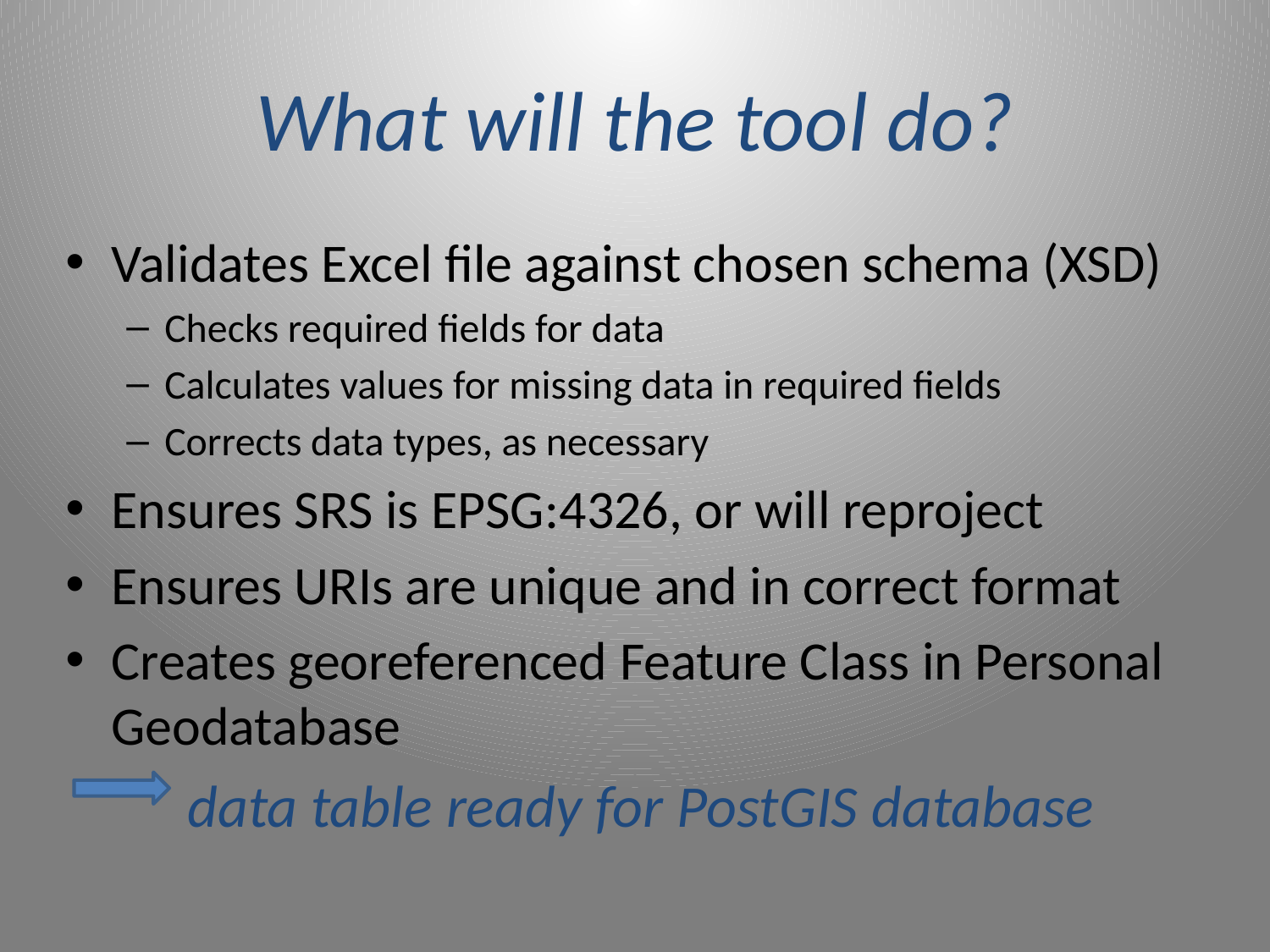

# What will the tool do?
Validates Excel file against chosen schema (XSD)
Checks required fields for data
Calculates values for missing data in required fields
Corrects data types, as necessary
Ensures SRS is EPSG:4326, or will reproject
Ensures URIs are unique and in correct format
Creates georeferenced Feature Class in Personal Geodatabase
	data table ready for PostGIS database